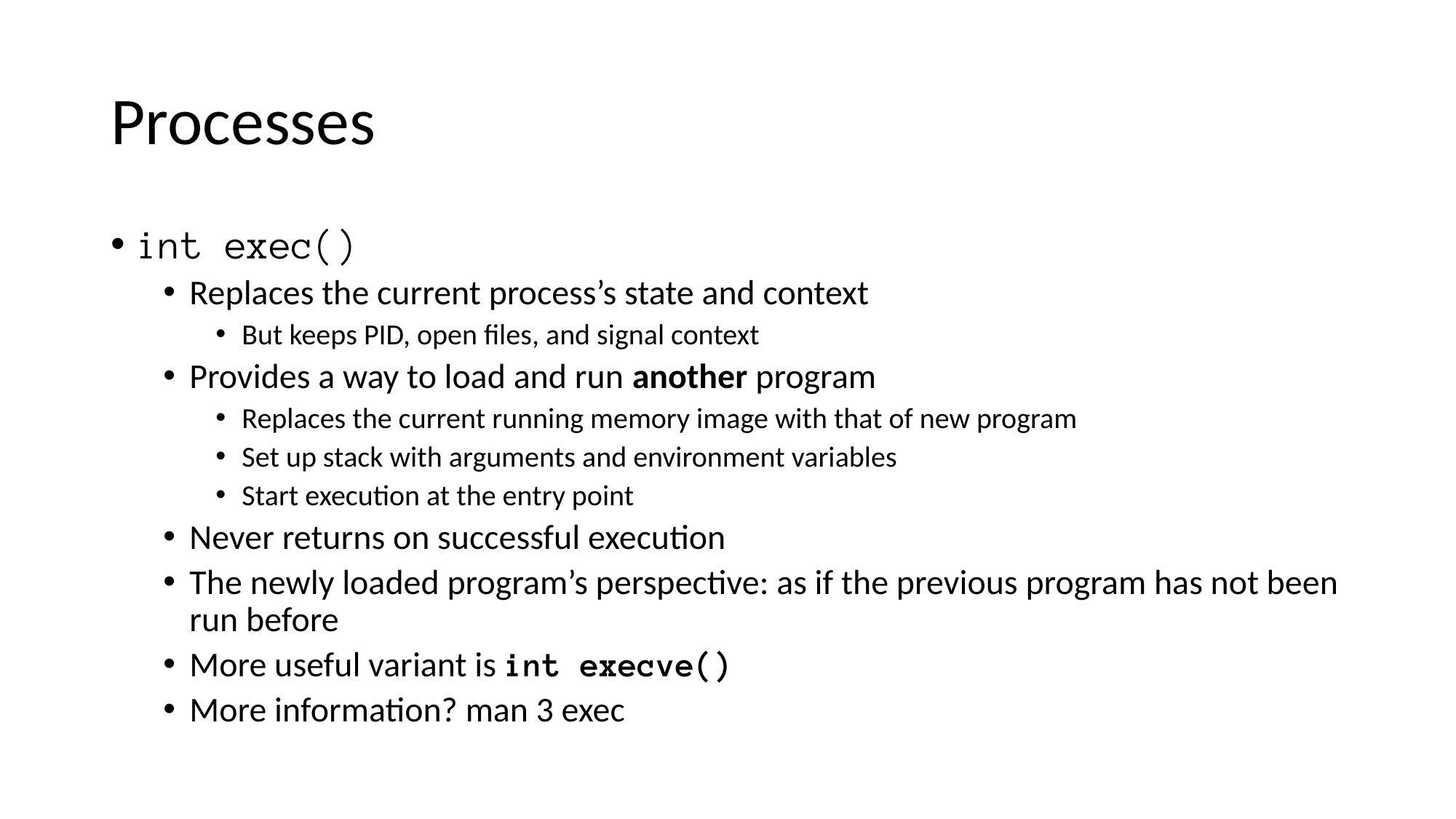

# Processes
int exec()
Replaces the current process’s state and context
But keeps PID, open files, and signal context
Provides a way to load and run another program
Replaces the current running memory image with that of new program
Set up stack with arguments and environment variables
Start execution at the entry point
Never returns on successful execution
The newly loaded program’s perspective: as if the previous program has not been run before
More useful variant is int execve()
More information? man 3 exec